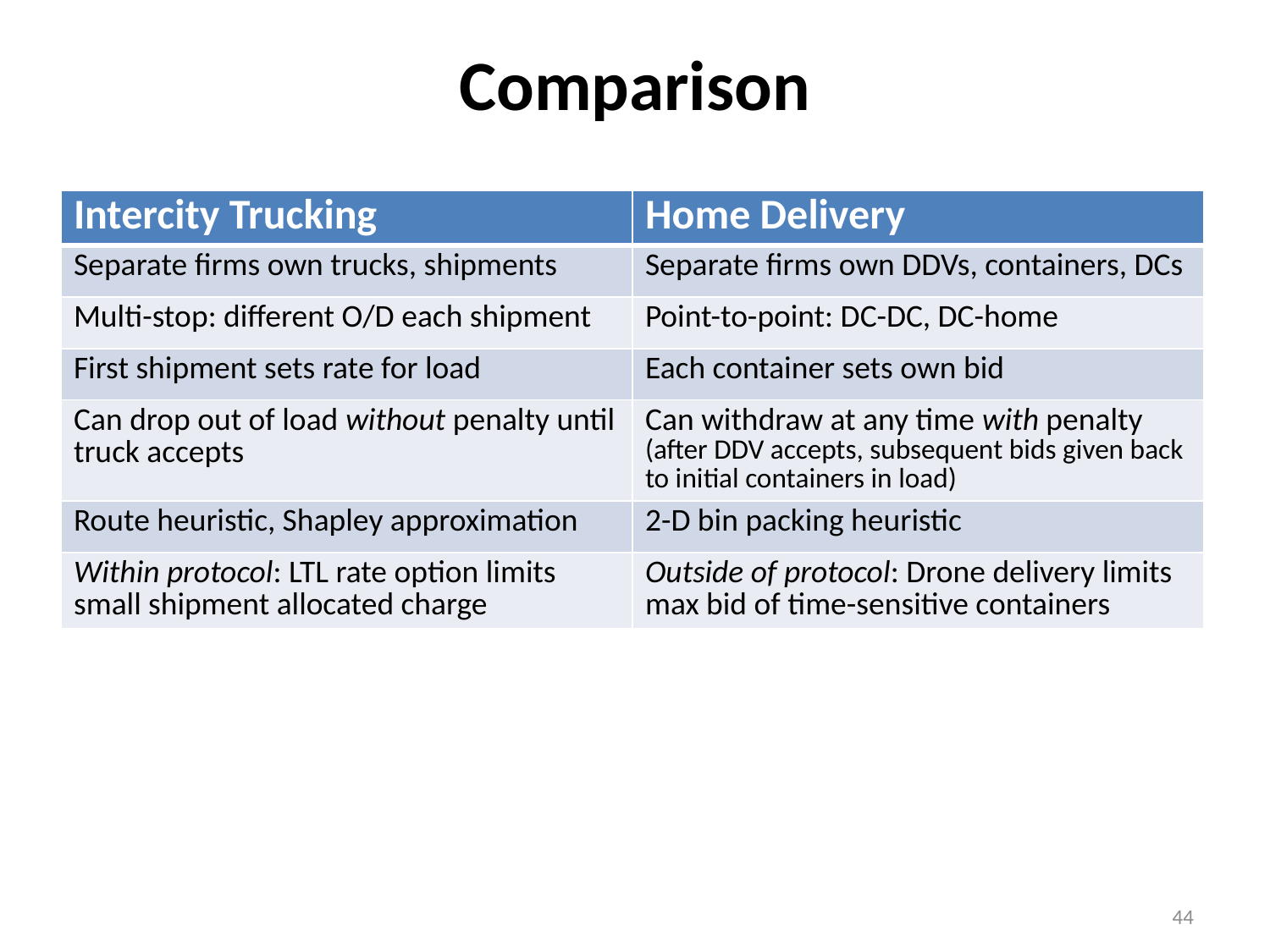

# Comparison
| Intercity Trucking | Home Delivery |
| --- | --- |
| Separate firms own trucks, shipments | Separate firms own DDVs, containers, DCs |
| Multi-stop: different O/D each shipment | Point-to-point: DC-DC, DC-home |
| First shipment sets rate for load | Each container sets own bid |
| Can drop out of load without penalty until truck accepts | Can withdraw at any time with penalty (after DDV accepts, subsequent bids given back to initial containers in load) |
| Route heuristic, Shapley approximation | 2-D bin packing heuristic |
| Within protocol: LTL rate option limits small shipment allocated charge | Outside of protocol: Drone delivery limits max bid of time-sensitive containers |
44